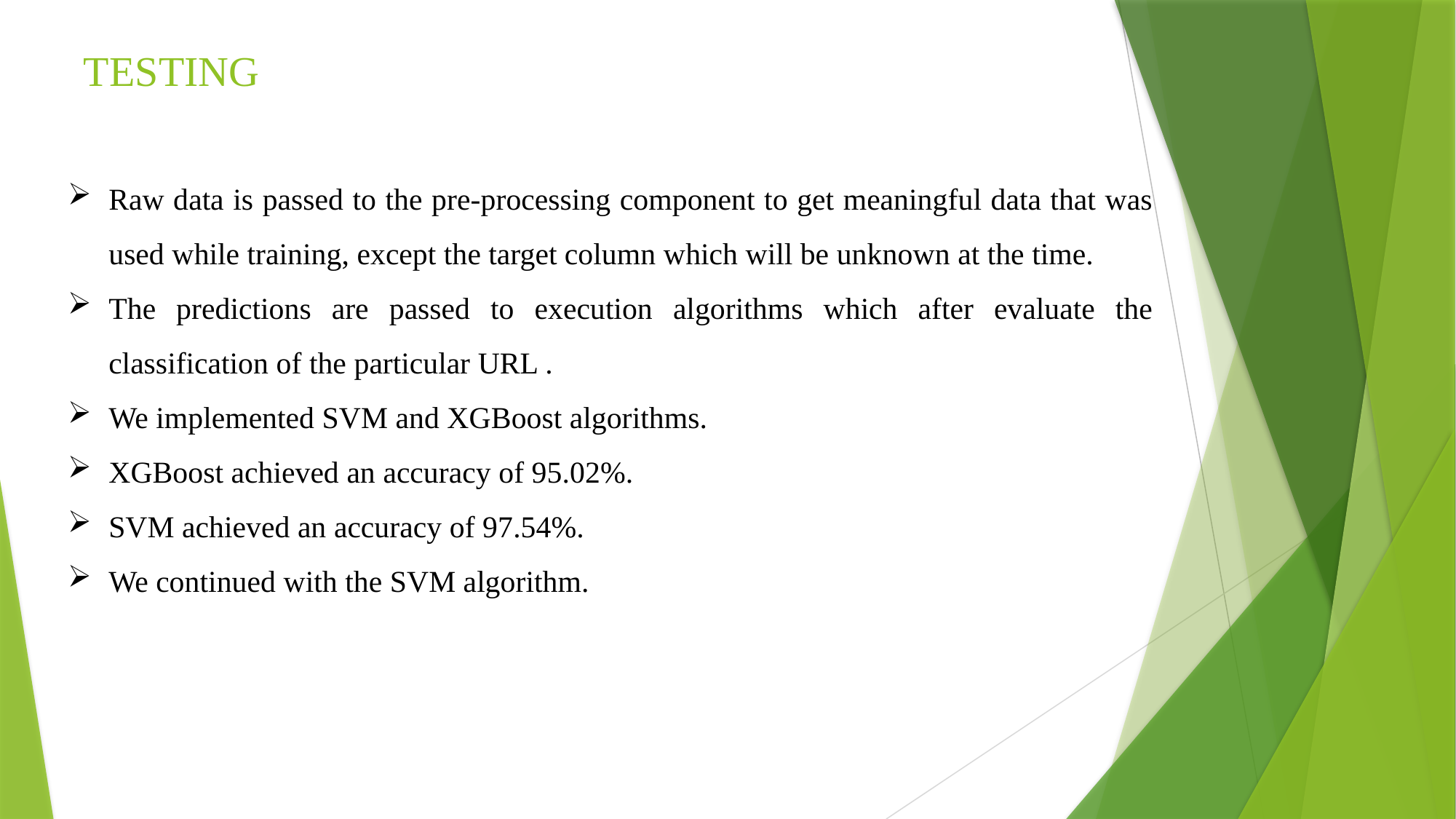

# TESTING
Raw data is passed to the pre-processing component to get meaningful data that was used while training, except the target column which will be unknown at the time.
The predictions are passed to execution algorithms which after evaluate the classification of the particular URL .
We implemented SVM and XGBoost algorithms.
XGBoost achieved an accuracy of 95.02%.
SVM achieved an accuracy of 97.54%.
We continued with the SVM algorithm.